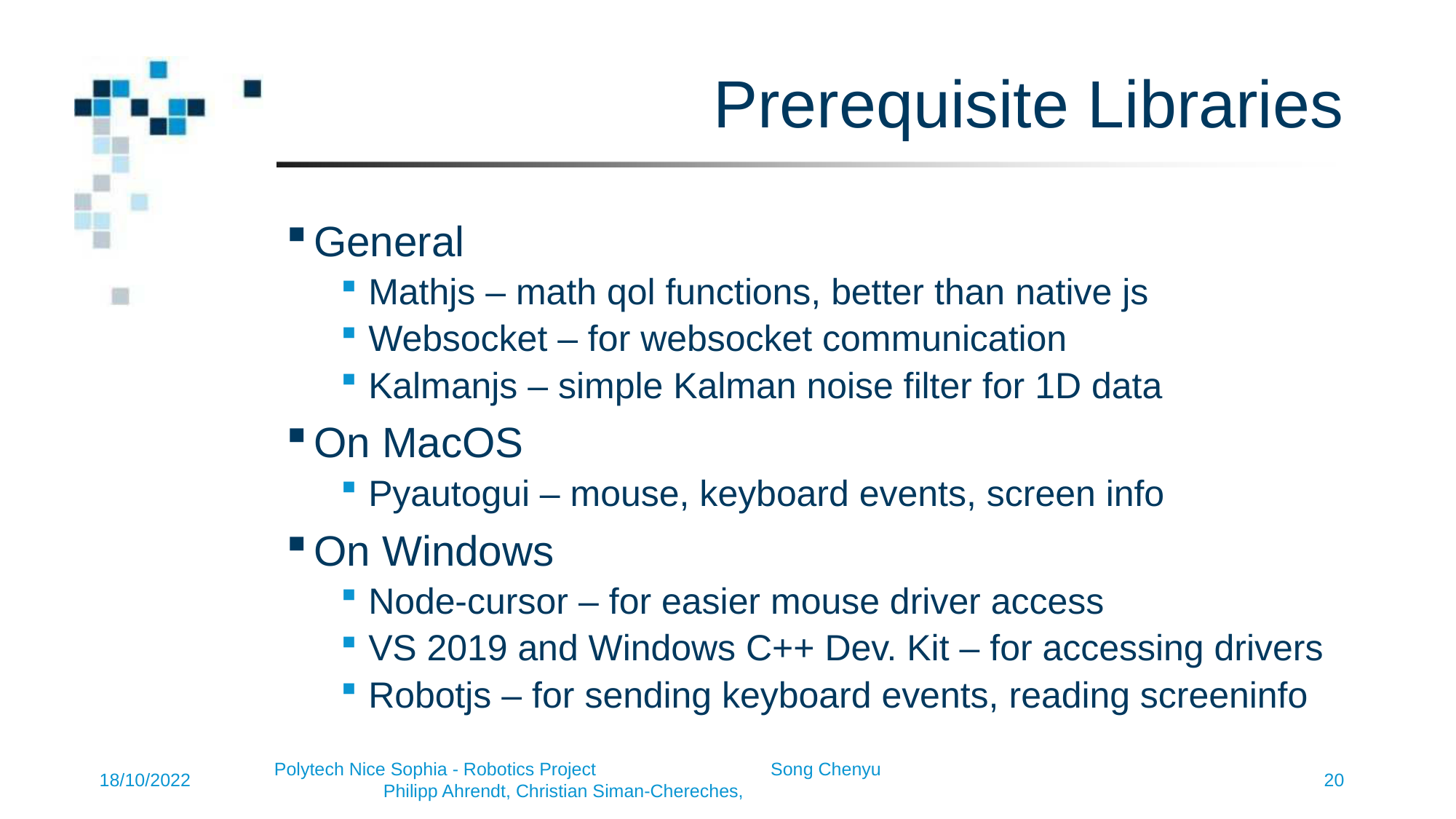

# Prerequisite Libraries
General
Mathjs – math qol functions, better than native js
Websocket – for websocket communication
Kalmanjs – simple Kalman noise filter for 1D data
On MacOS
Pyautogui – mouse, keyboard events, screen info
On Windows
Node-cursor – for easier mouse driver access
VS 2019 and Windows C++ Dev. Kit – for accessing drivers
Robotjs – for sending keyboard events, reading screeninfo

20
Polytech Nice Sophia - Robotics Project 		Philipp Ahrendt, Christian Siman-Chereches, Song Chenyu
18/10/2022